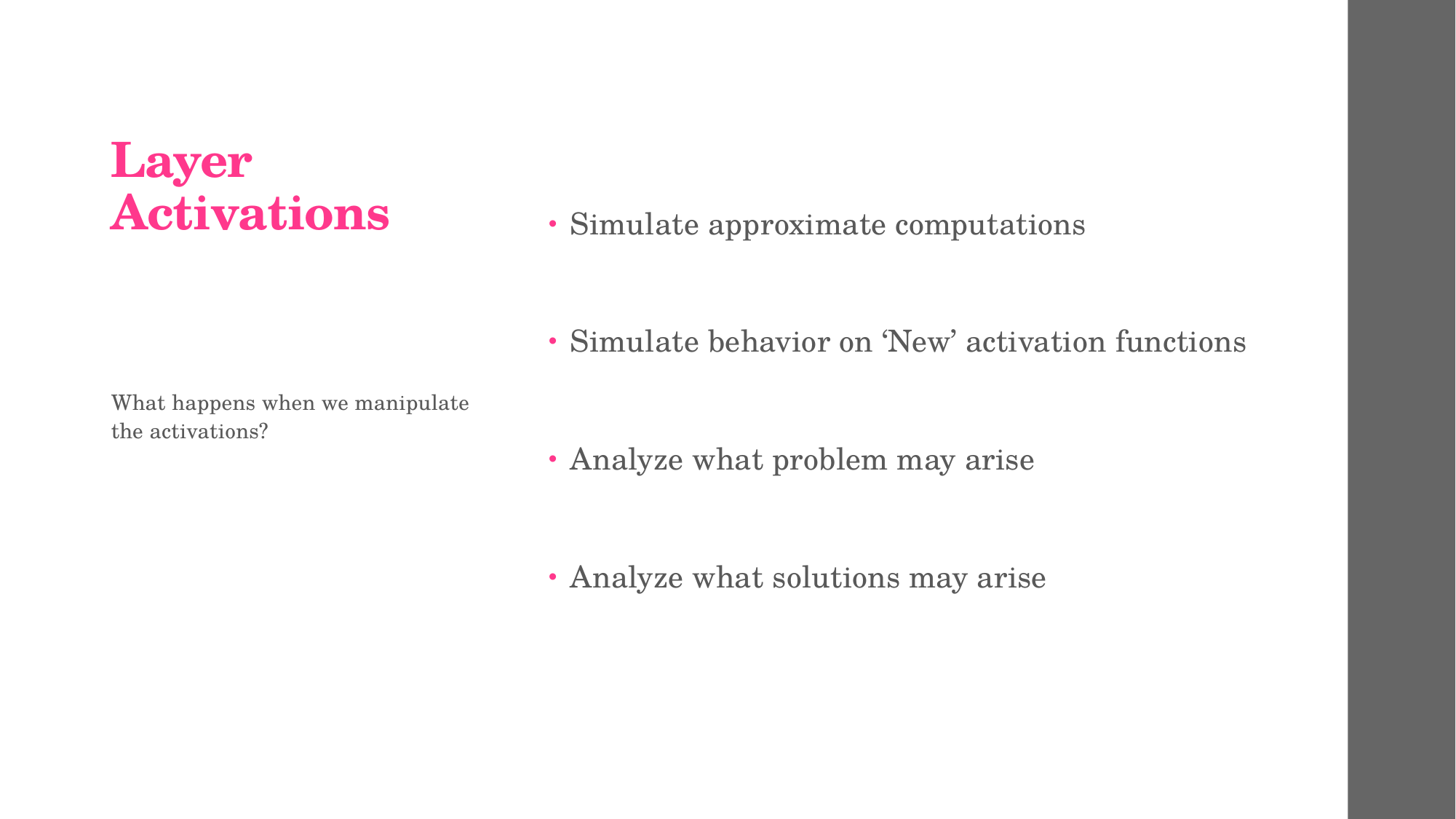

# Layer Activations

Simulate approximate computations

Simulate behavior on ‘New’ activation functions

Analyze what problem may arise

Analyze what solutions may arise

What happens when we manipulate the activations?